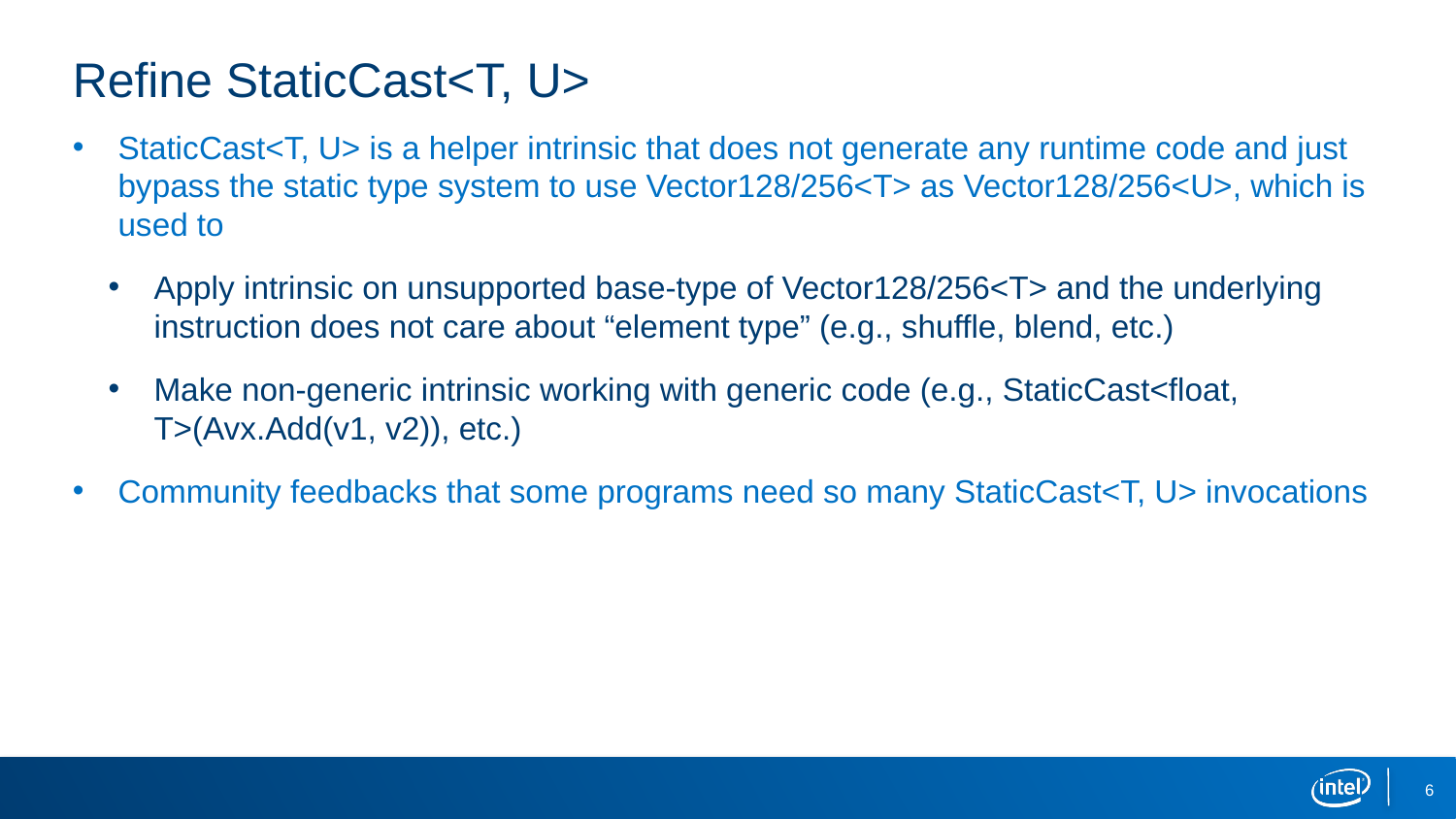

# Refine StaticCast<T, U>
StaticCast<T, U> is a helper intrinsic that does not generate any runtime code and just bypass the static type system to use Vector128/256<T> as Vector128/256<U>, which is used to
Apply intrinsic on unsupported base-type of Vector128/256<T> and the underlying instruction does not care about “element type” (e.g., shuffle, blend, etc.)
Make non-generic intrinsic working with generic code (e.g., StaticCast<float, T>(Avx.Add(v1, v2)), etc.)
Community feedbacks that some programs need so many StaticCast<T, U> invocations
6